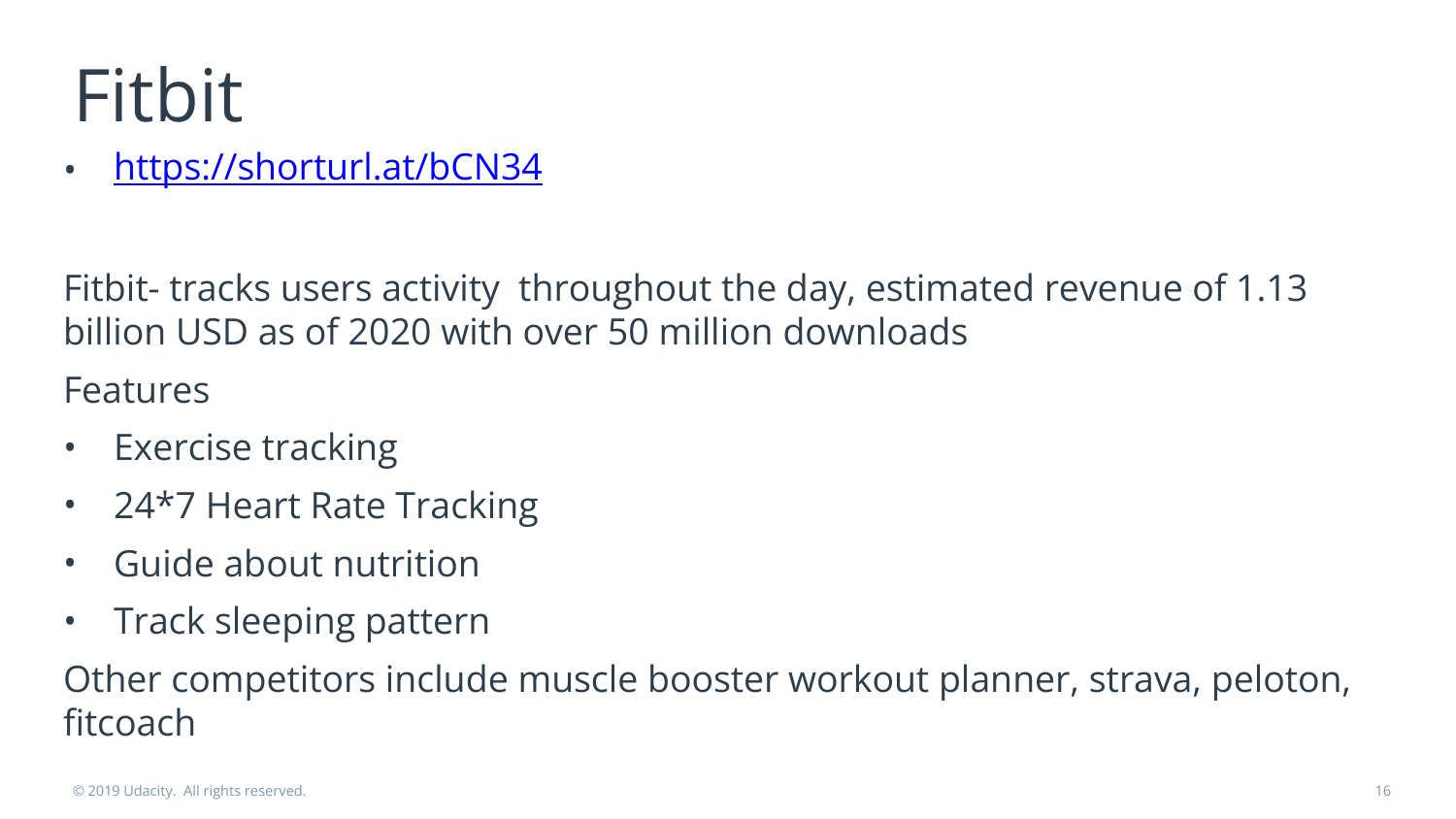

# Fitbit

https://shorturl.at/bCN34

Fitbit- tracks users activity  throughout the day, estimated revenue of 1.13 billion USD as of 2020 with over 50 million downloads
Features
Exercise tracking
24*7 Heart Rate Tracking
Guide about nutrition
Track sleeping pattern
Other competitors include muscle booster workout planner, strava, peloton, fitcoach

© 2019 Udacity.  All rights reserved.
16